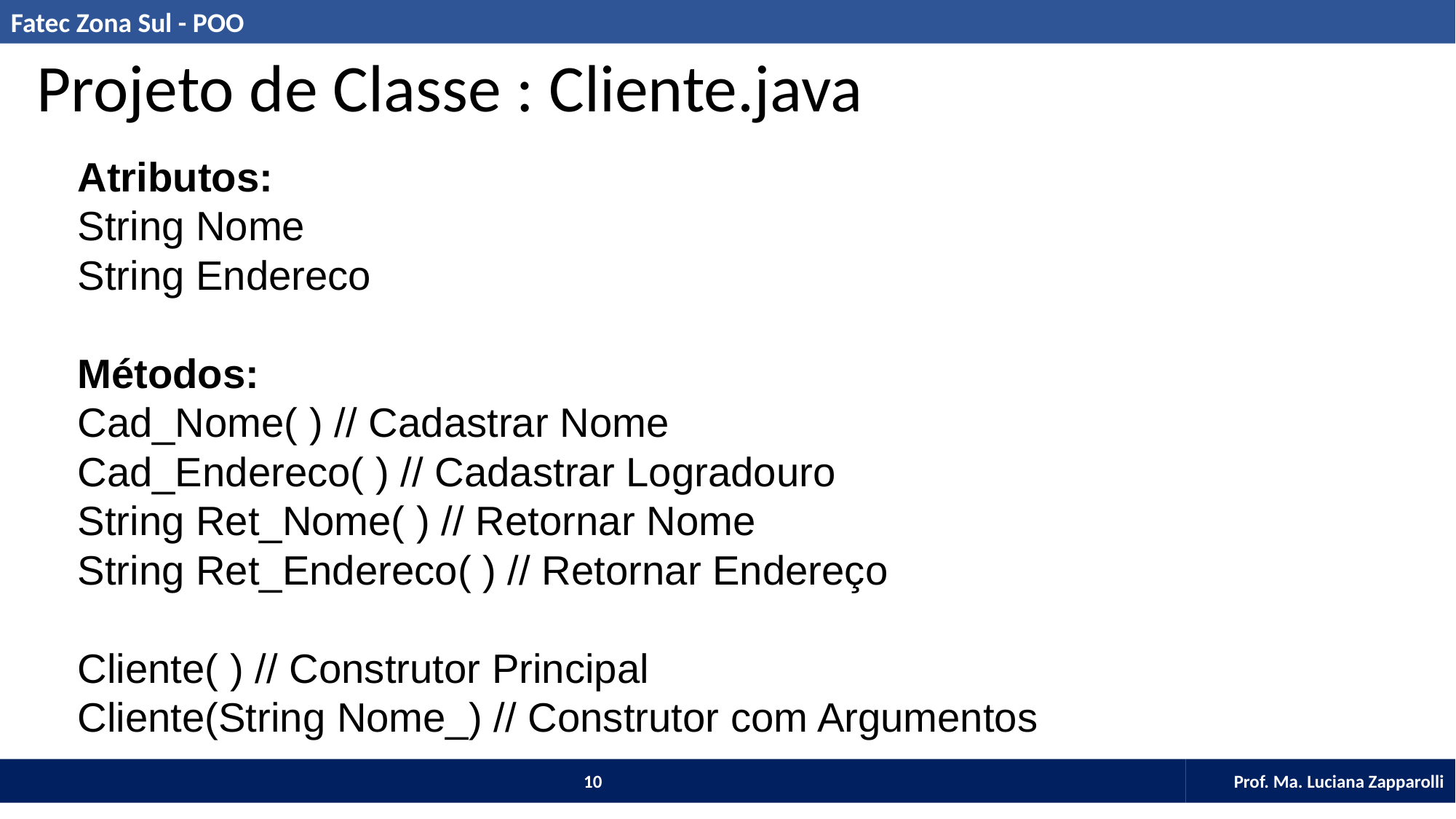

Projeto de Classe : Cliente.java
Atributos:
String Nome
String Endereco

Métodos:
Cad_Nome( ) // Cadastrar Nome
Cad_Endereco( ) // Cadastrar Logradouro
String Ret_Nome( ) // Retornar Nome
String Ret_Endereco( ) // Retornar Endereço

Cliente( ) // Construtor Principal
Cliente(String Nome_) // Construtor com Argumentos
10
Prof. Ma. Luciana Zapparolli